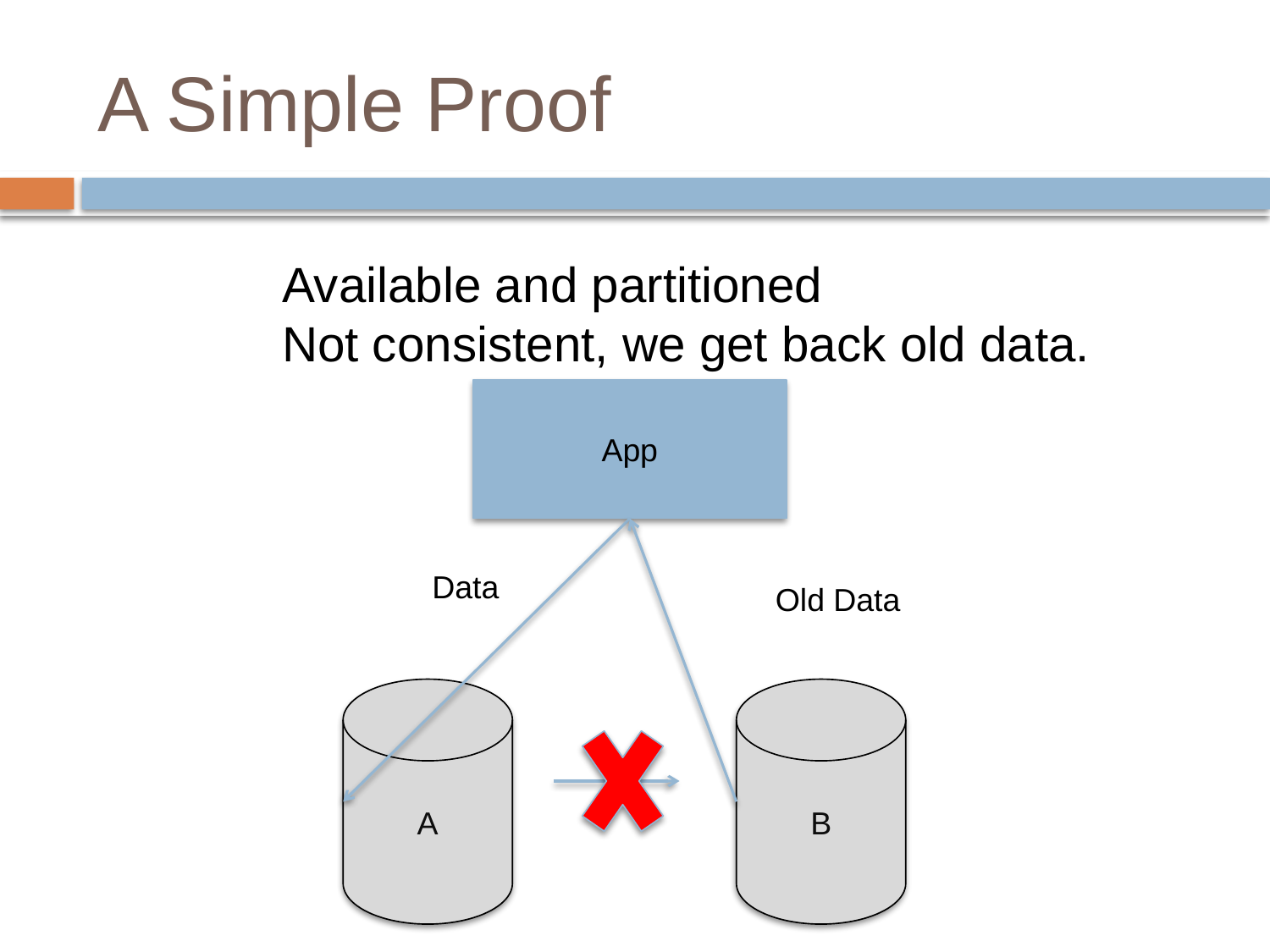

# A Simple Proof
Available and partitioned
Not consistent, we get back old data.

App
Data
Old Data
A
B